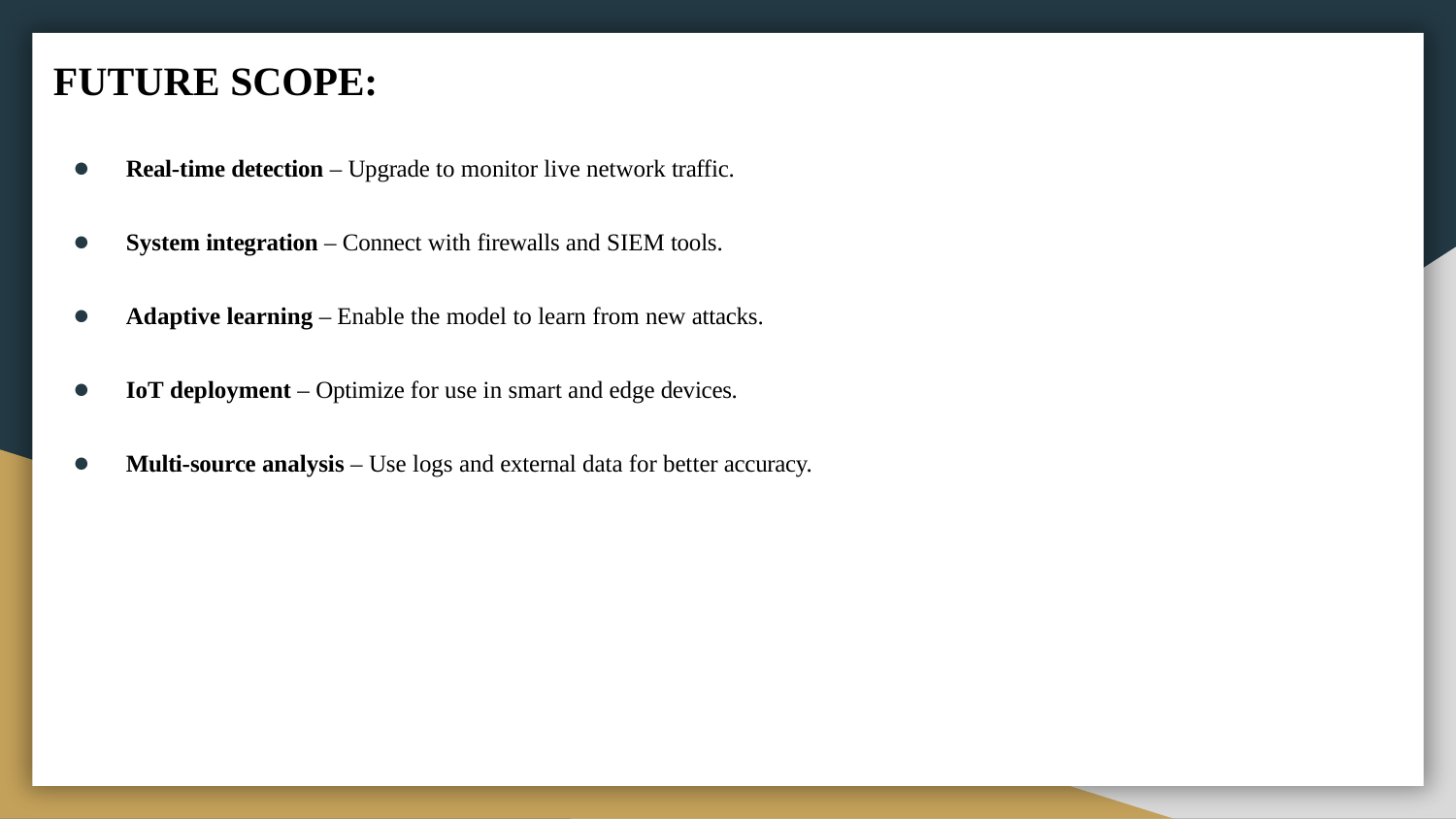

# FUTURE SCOPE:
Real-time detection – Upgrade to monitor live network traffic.

System integration – Connect with firewalls and SIEM tools.

Adaptive learning – Enable the model to learn from new attacks.

IoT deployment – Optimize for use in smart and edge devices.

Multi-source analysis – Use logs and external data for better accuracy.